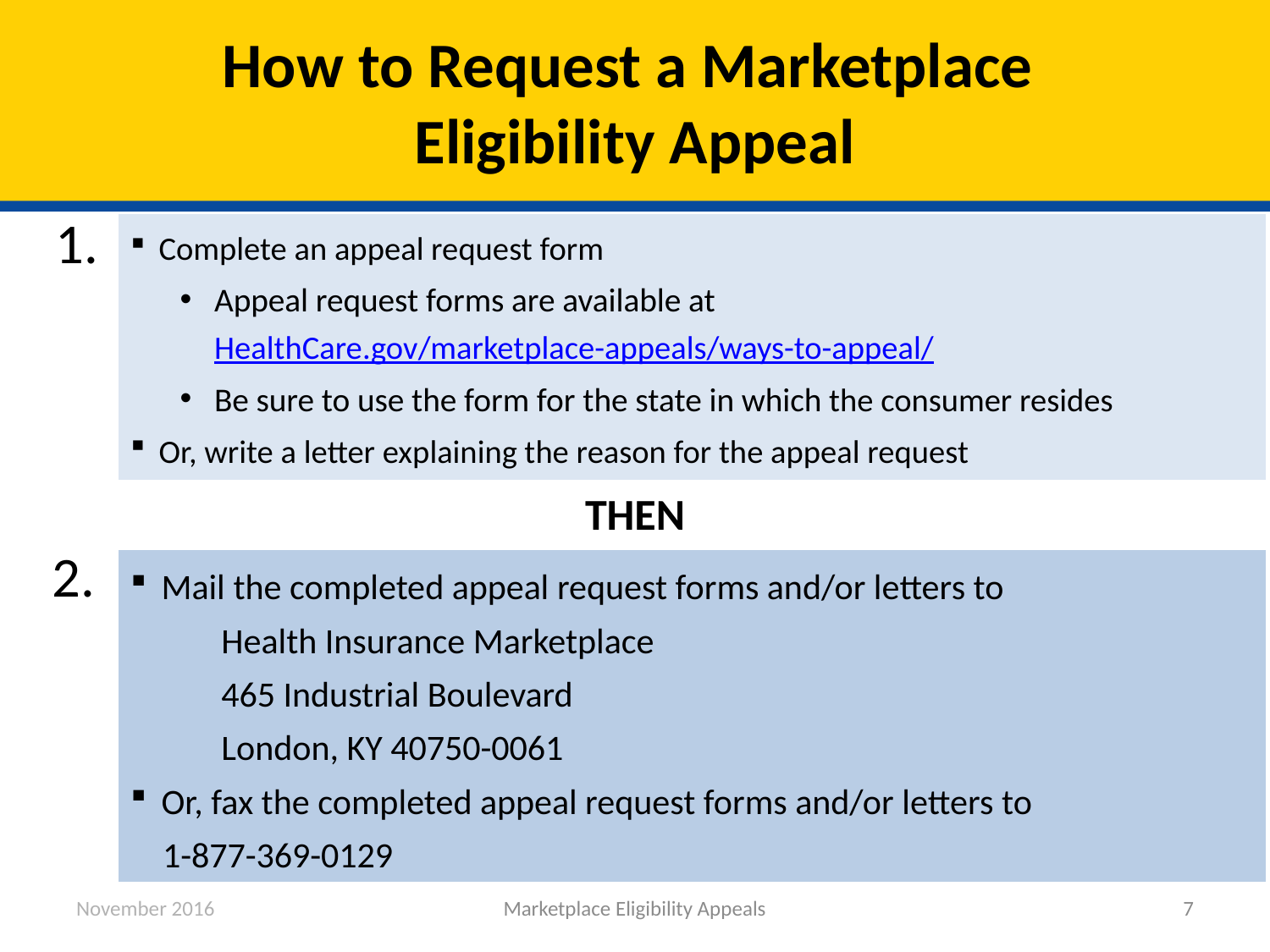

# How to Request a Marketplace Eligibility Appeal
1.
Complete an appeal request form
Appeal request forms are available at HealthCare.gov/marketplace-appeals/ways-to-appeal/
Be sure to use the form for the state in which the consumer resides
Or, write a letter explaining the reason for the appeal request
THEN
2.
Mail the completed appeal request forms and/or letters to
Health Insurance Marketplace
465 Industrial Boulevard
London, KY 40750-0061
Or, fax the completed appeal request forms and/or letters to
    1-877-369-0129
November 2016
Marketplace Eligibility Appeals
7